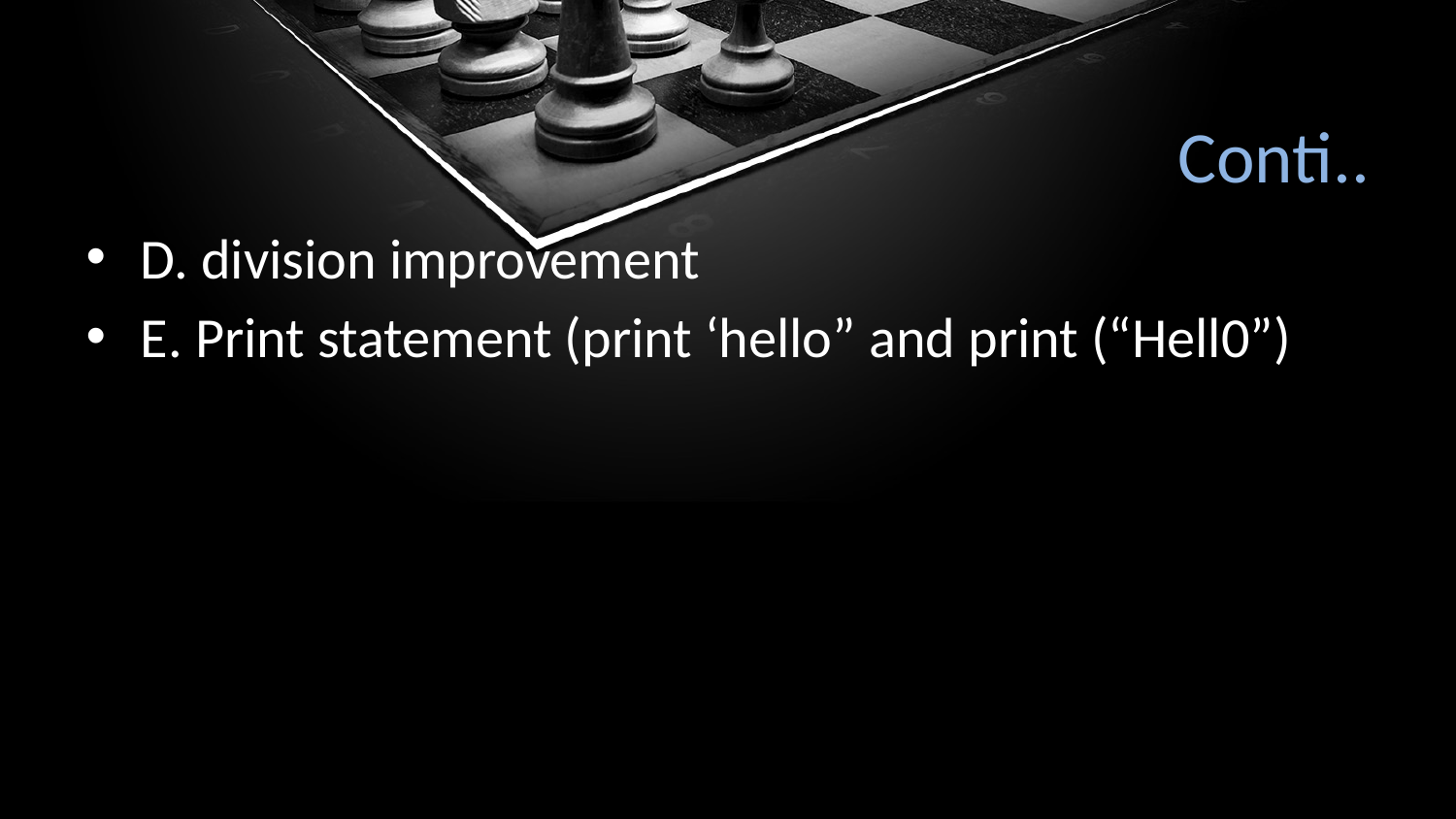

# Conti..
D. division improvement
E. Print statement (print ‘hello” and print (“Hell0”)